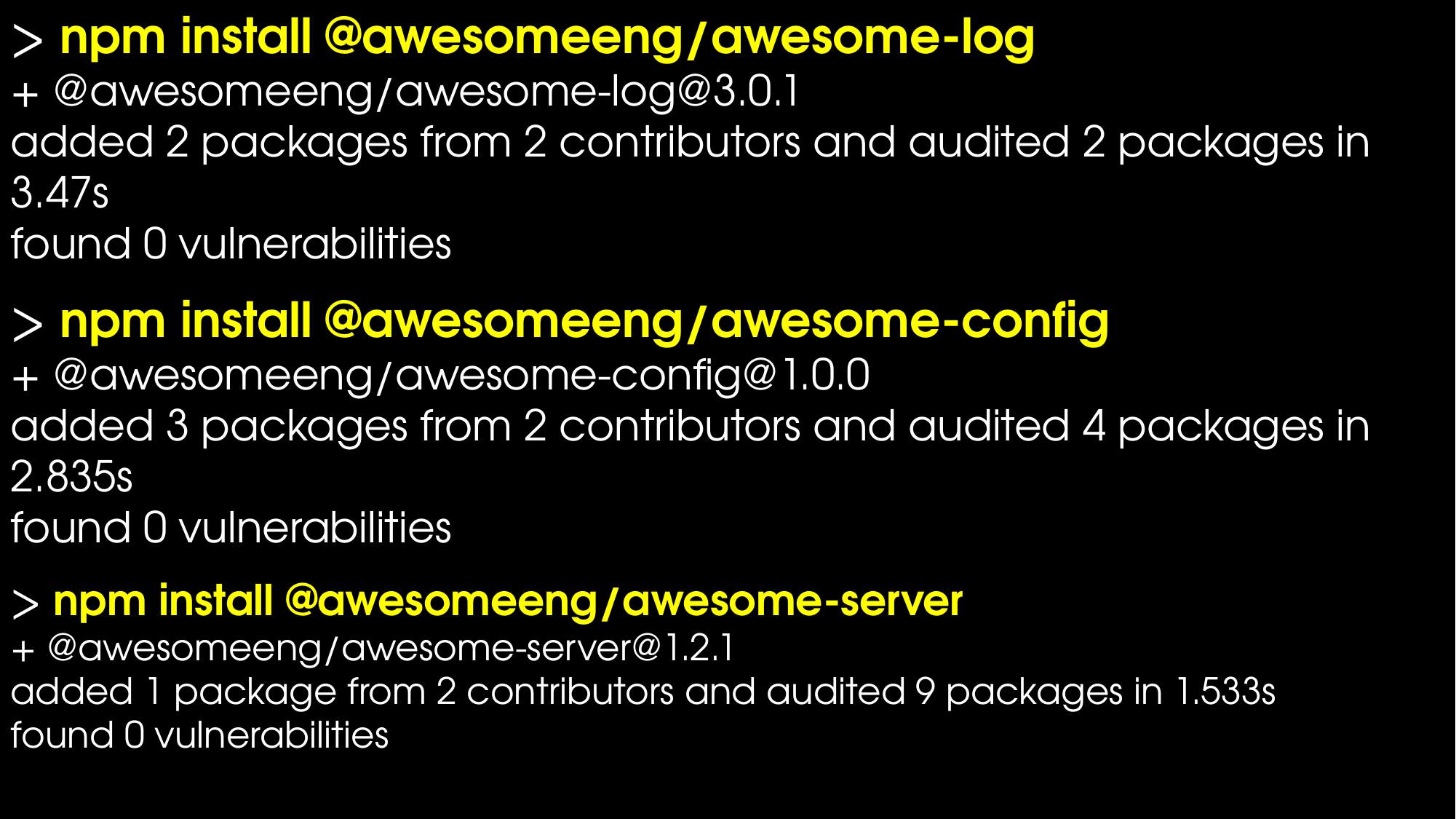

> npm install @awesomeeng/awesome-log
+ @awesomeeng/awesome-log@3.0.1
added 2 packages from 2 contributors and audited 2 packages in 3.47s
found 0 vulnerabilities

> npm install @awesomeeng/awesome-config
+ @awesomeeng/awesome-config@1.0.0
added 3 packages from 2 contributors and audited 4 packages in 2.835s
found 0 vulnerabilities

> npm install @awesomeeng/awesome-server
+ @awesomeeng/awesome-server@1.2.1
added 1 package from 2 contributors and audited 9 packages in 1.533s
found 0 vulnerabilities